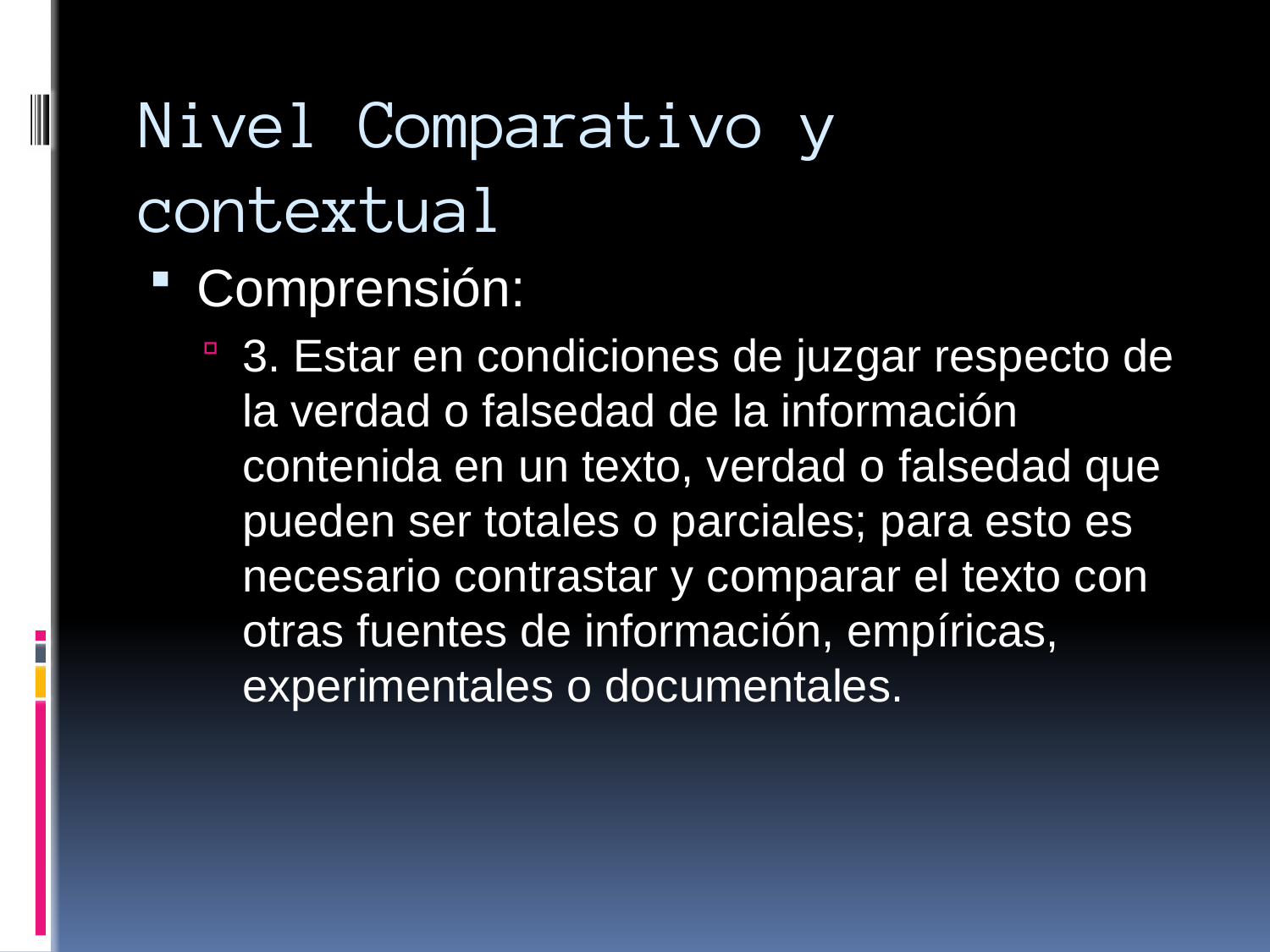

# Nivel Comparativo y contextual
Comprensión:
3. Estar en condiciones de juzgar respecto de la verdad o falsedad de la información contenida en un texto, verdad o falsedad que pueden ser totales o parciales; para esto es necesario contrastar y comparar el texto con otras fuentes de información, empíricas, experimentales o documentales.